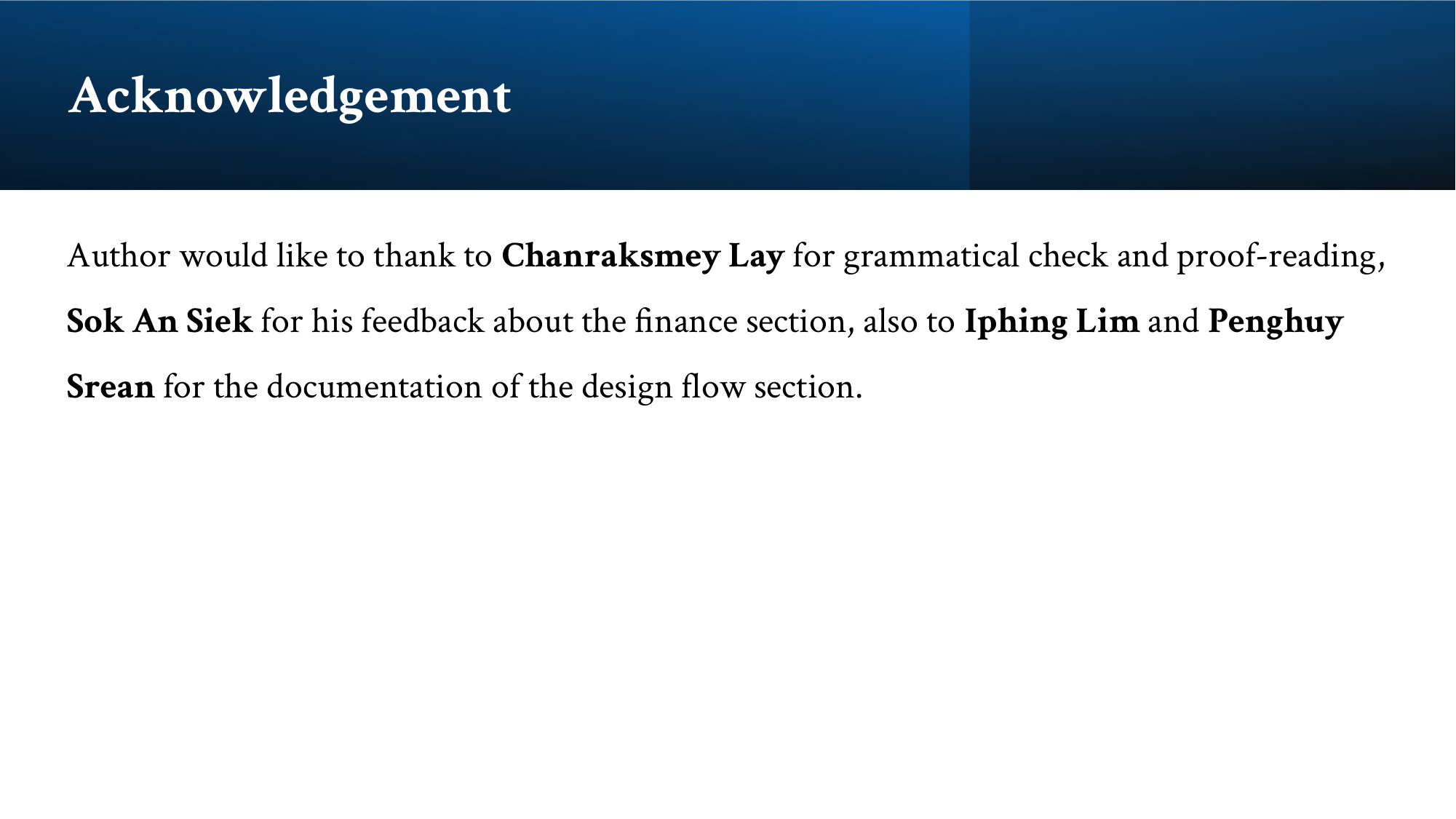

# Acknowledgement
Author would like to thank to Chanraksmey Lay for grammatical check and proof-reading, Sok An Siek for his feedback about the finance section, also to Iphing Lim and Penghuy Srean for the documentation of the design flow section.